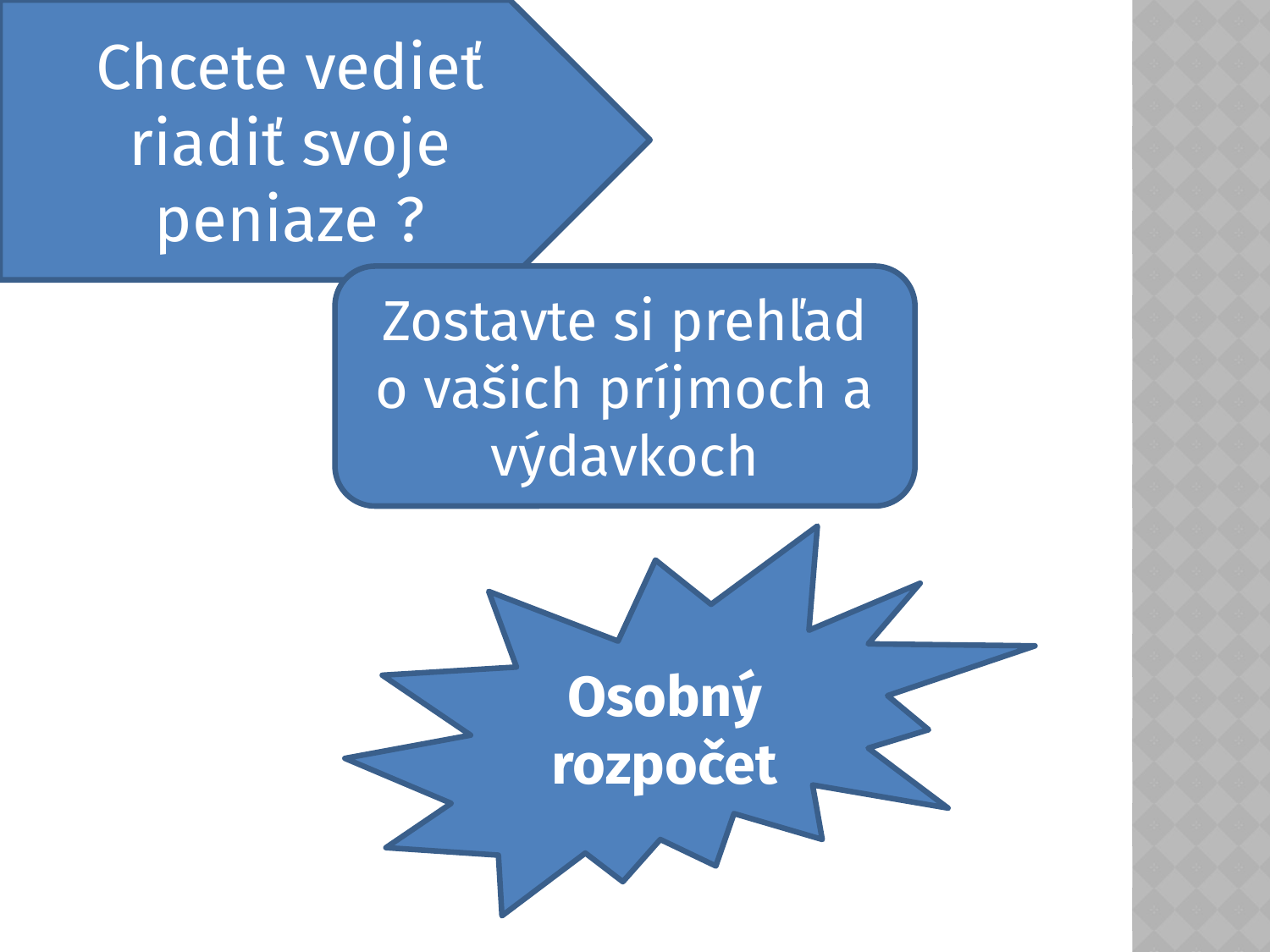

Chcete vedieť riadiť svoje peniaze ?
Zostavte si prehľad o vašich príjmoch a výdavkoch
Osobný rozpočet